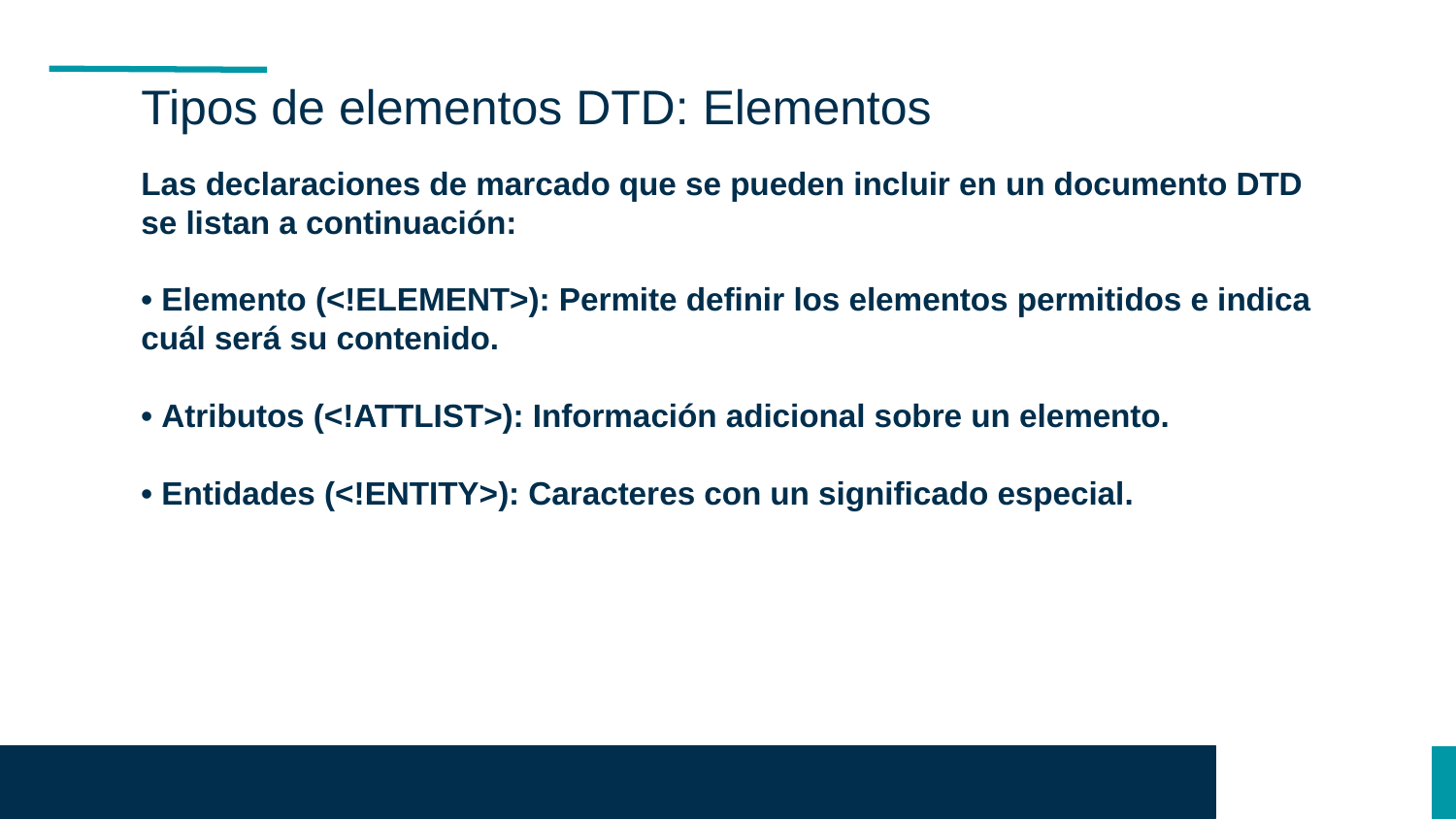

Tipos de elementos DTD: Elementos
Las declaraciones de marcado que se pueden incluir en un documento DTD se listan a continuación:

• Elemento (<!ELEMENT>): Permite definir los elementos permitidos e indica cuál será su contenido.

• Atributos (<!ATTLIST>): Información adicional sobre un elemento.

• Entidades (<!ENTITY>): Caracteres con un significado especial.